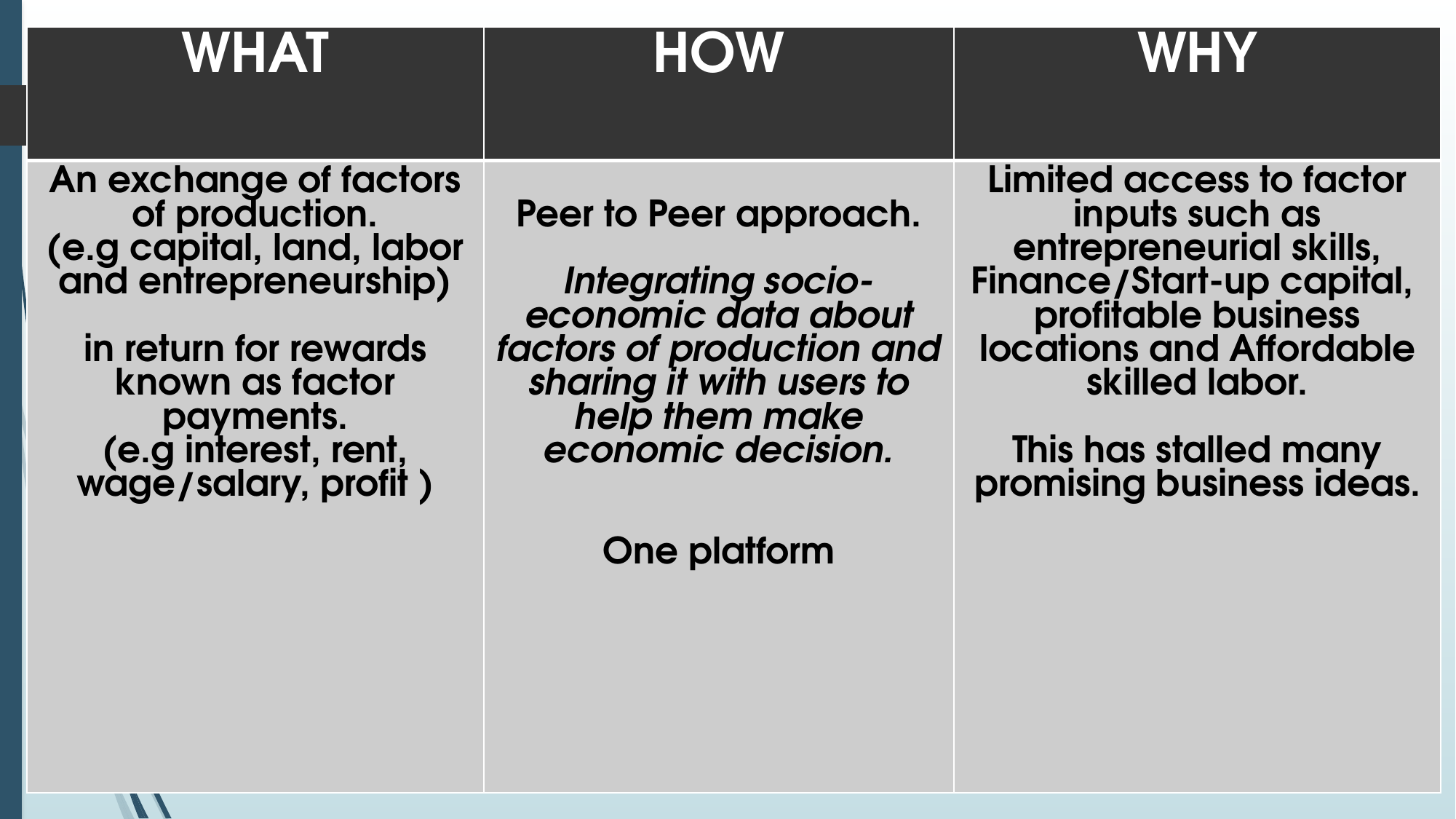

| WHAT | HOW | WHY |
| --- | --- | --- |
| An exchange of factors of production. (e.g capital, land, labor and entrepreneurship) in return for rewards known as factor payments. (e.g interest, rent, wage/salary, profit ) | Peer to Peer approach. Integrating socio-economic data about factors of production and sharing it with users to help them make economic decision. One platform | Limited access to factor inputs such as entrepreneurial skills, Finance/Start-up capital, profitable business locations and Affordable skilled labor. This has stalled many promising business ideas. |